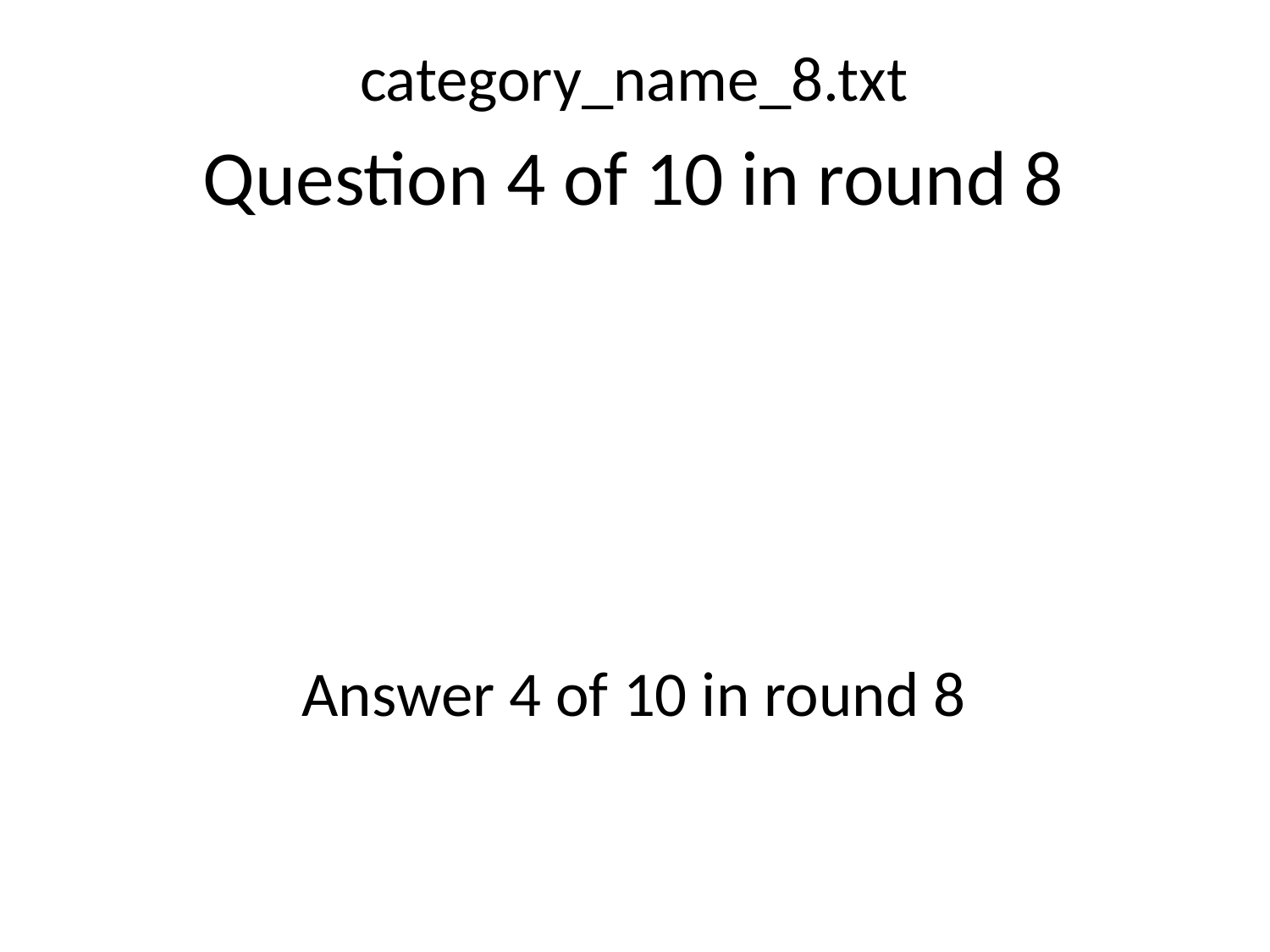

category_name_8.txt
Question 4 of 10 in round 8
Answer 4 of 10 in round 8